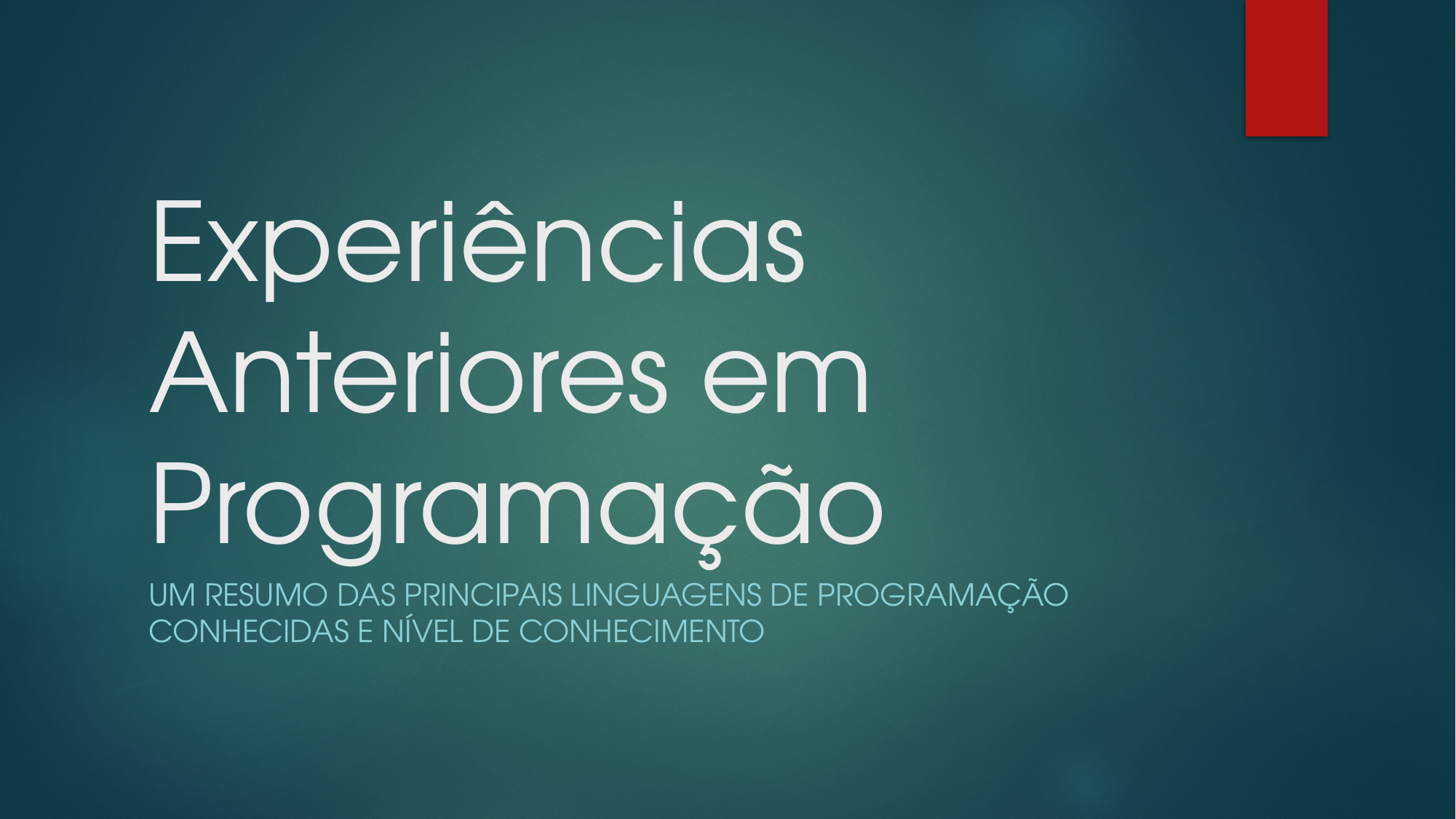

# Experiências Anteriores em Programação
Um resumo das principais linguagens de programação conhecidas e nível de conhecimento